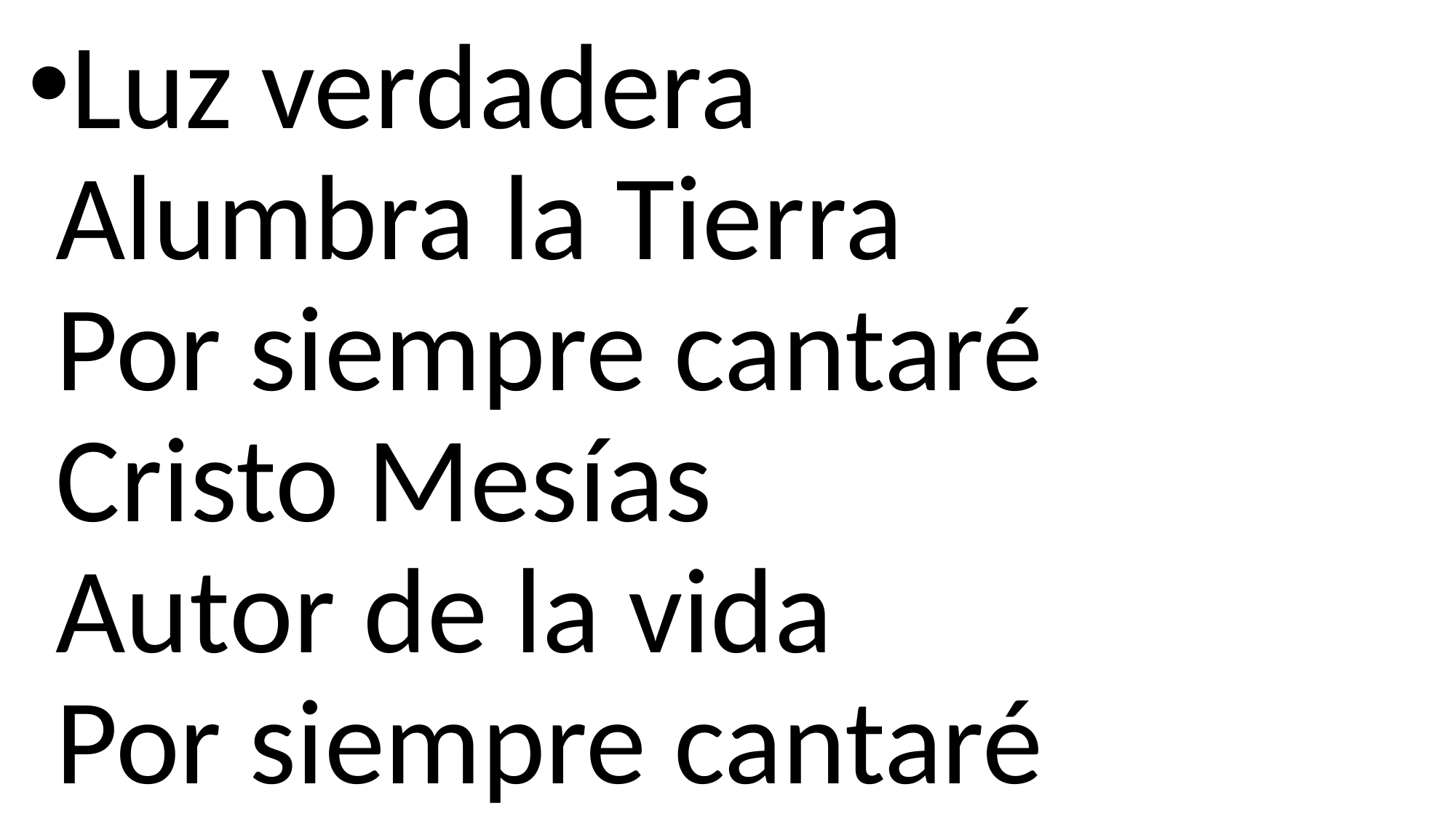

Luz verdadera
Alumbra la Tierra
Por siempre cantaré
Cristo Mesías
Autоr de la vida
Por siempre cantaré